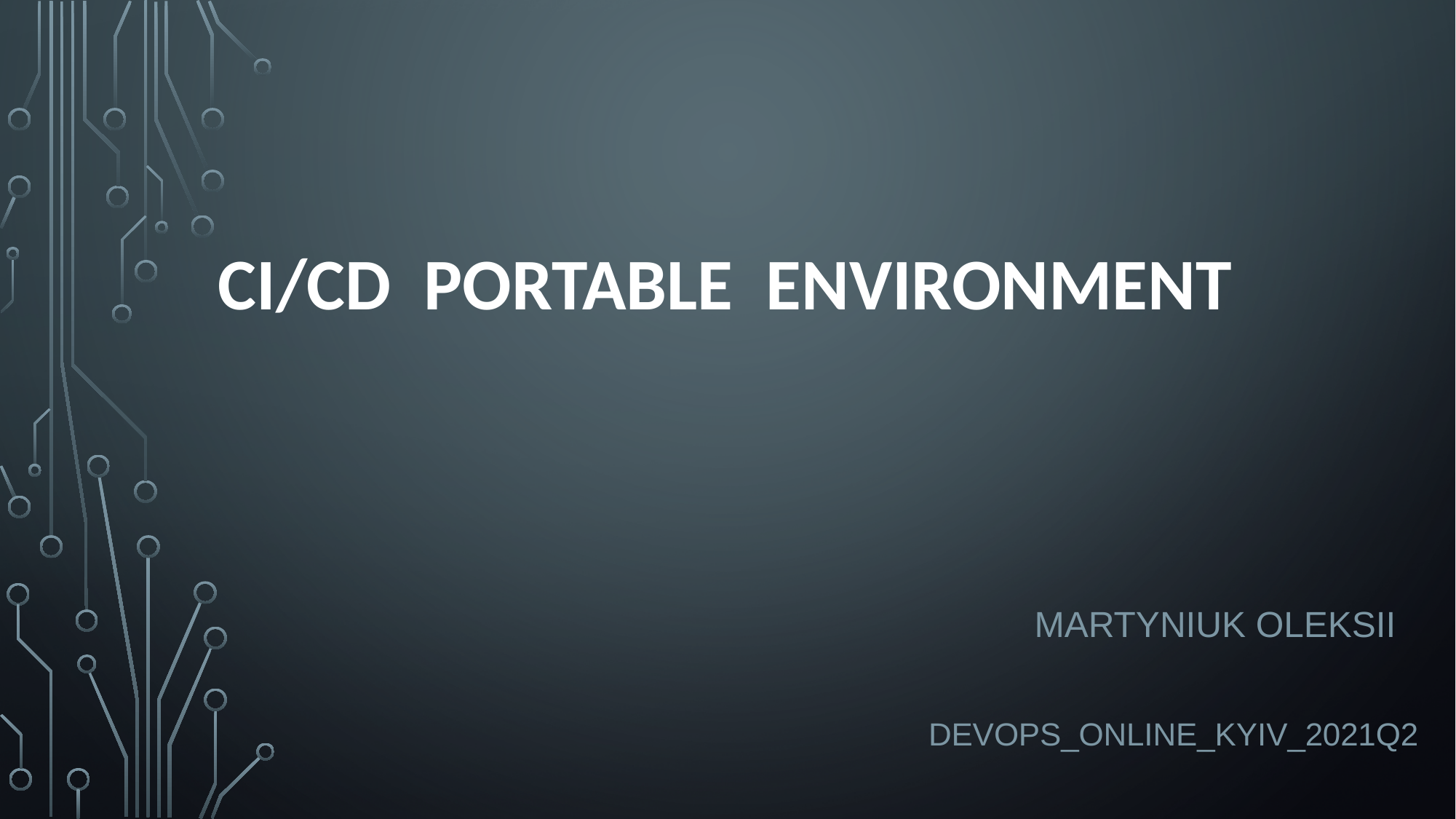

# CI/CD  portable  environment

                                      Martyniuk Oleksii

                                    DevOps_online_Kyiv_2021Q2